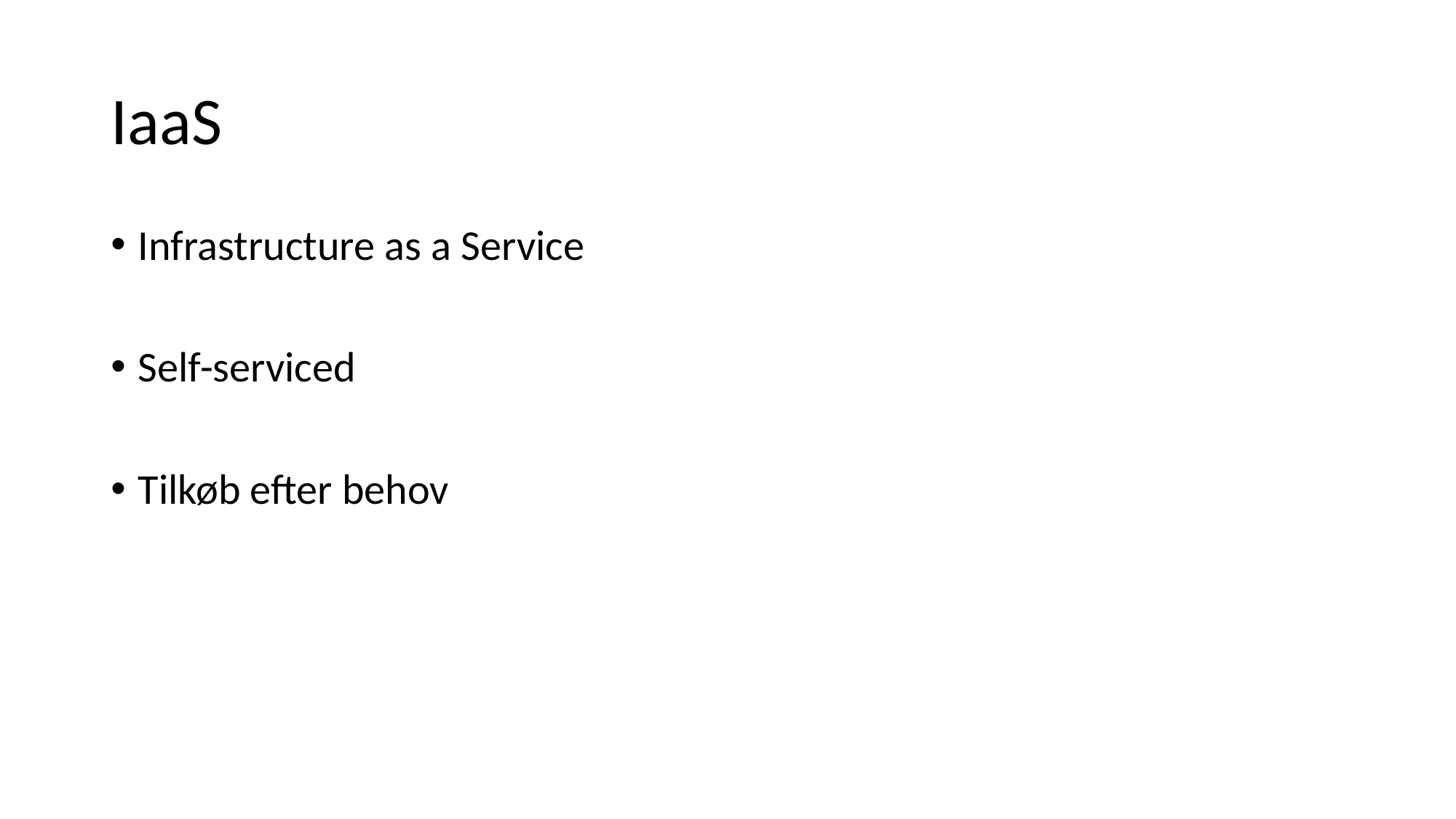

# IaaS
Infrastructure as a Service

Self-serviced

Tilkøb efter behov